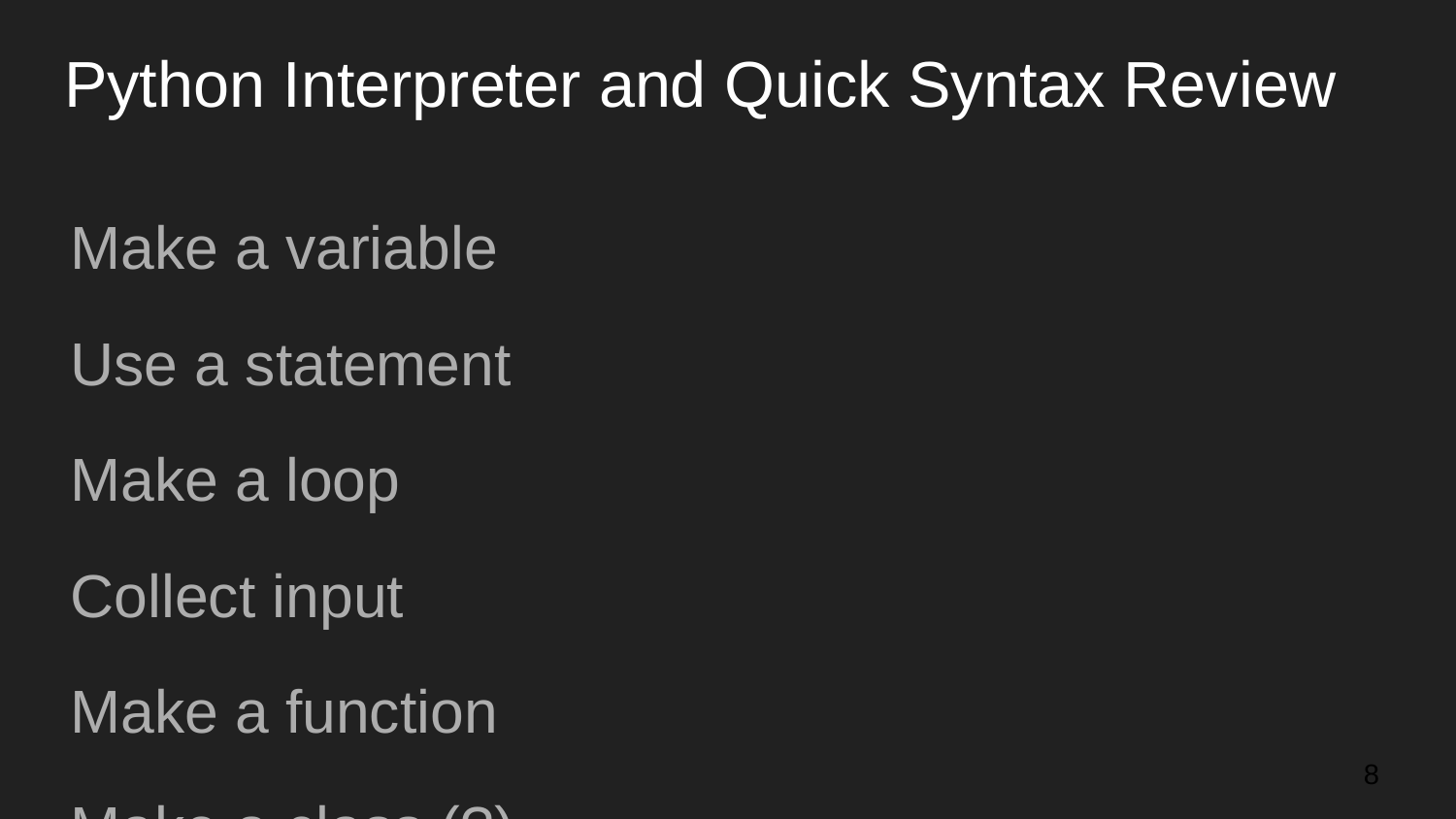

# Python Interpreter and Quick Syntax Review
Make a variable
Use a statement
Make a loop
Collect input
Make a function
Make a class (?)
8